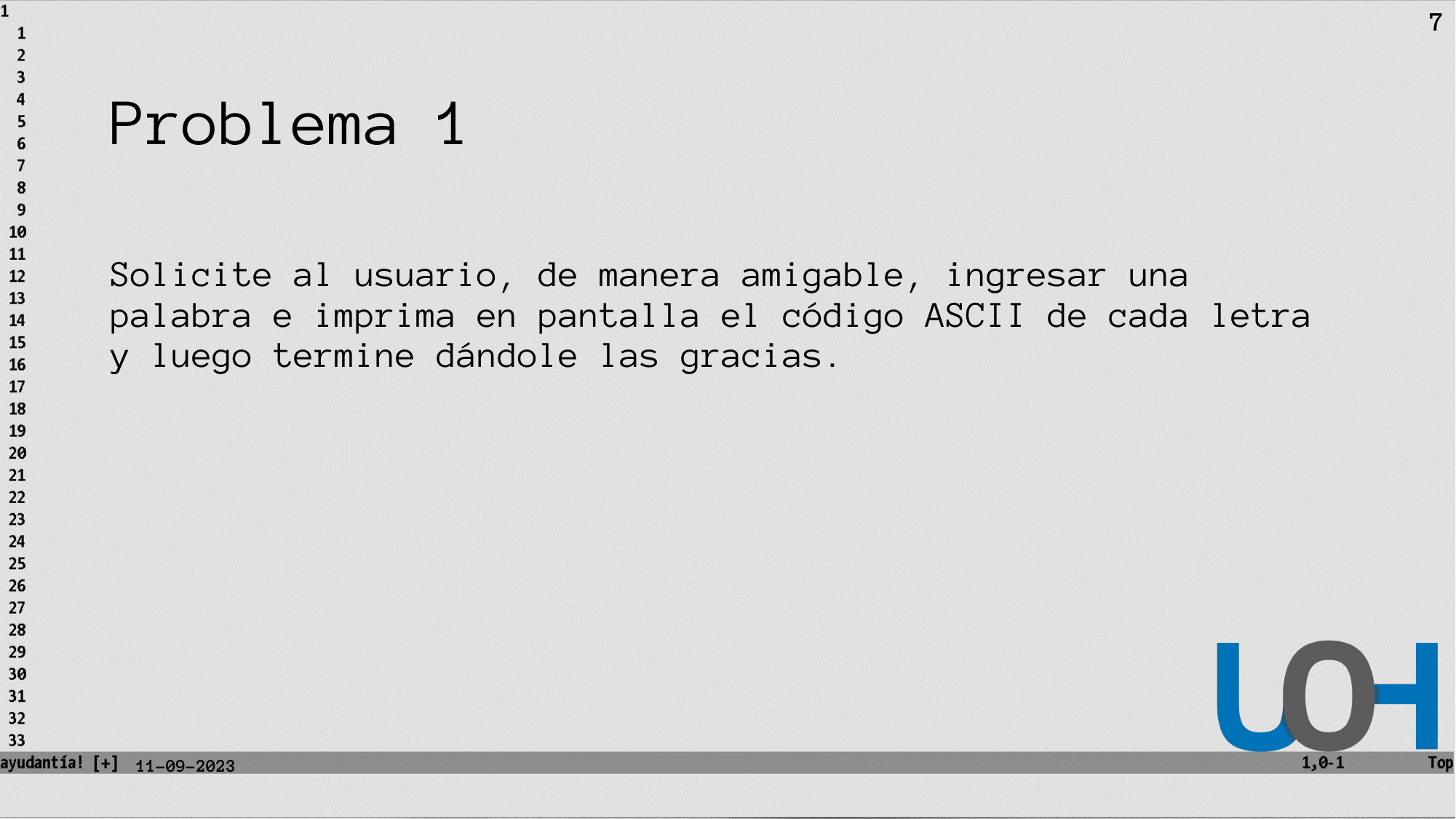

7
# Problema 1
Solicite al usuario, de manera amigable, ingresar una palabra e imprima en pantalla el código ASCII de cada letra y luego termine dándole las gracias.
11-09-2023